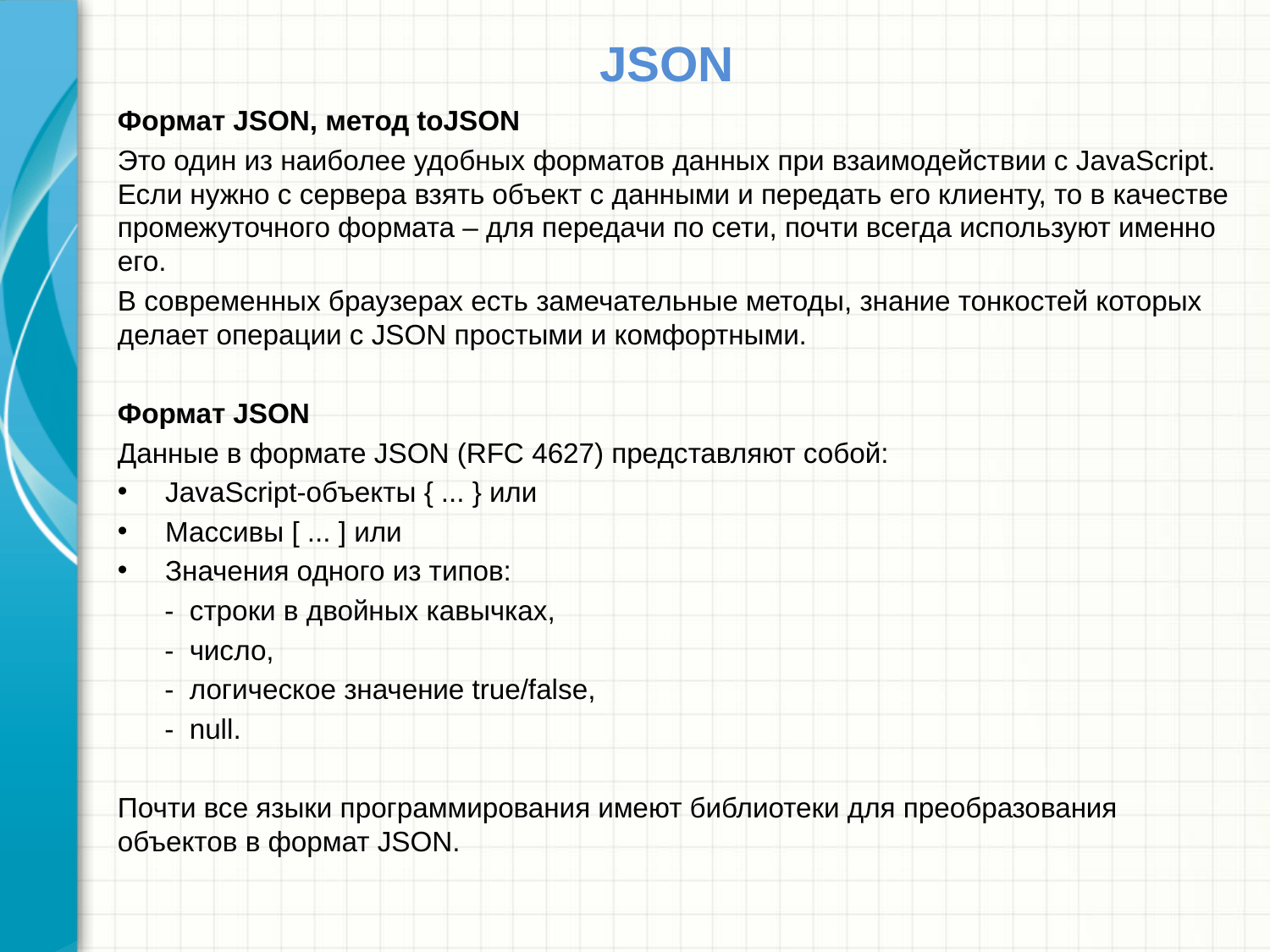

# JSON
Формат JSON, метод toJSON
Это один из наиболее удобных форматов данных при взаимодействии с JavaScript. Если нужно с сервера взять объект с данными и передать его клиенту, то в качестве промежуточного формата – для передачи по сети, почти всегда используют именно его.
В современных браузерах есть замечательные методы, знание тонкостей которых делает операции с JSON простыми и комфортными.

Формат JSON
Данные в формате JSON (RFC 4627) представляют собой:
JavaScript-объекты { ... } или
Массивы [ ... ] или
Значения одного из типов:
      -  строки в двойных кавычках,
      -  число,
      -  логическое значение true/false,
      -  null.

Почти все языки программирования имеют библиотеки для преобразования объектов в формат JSON.